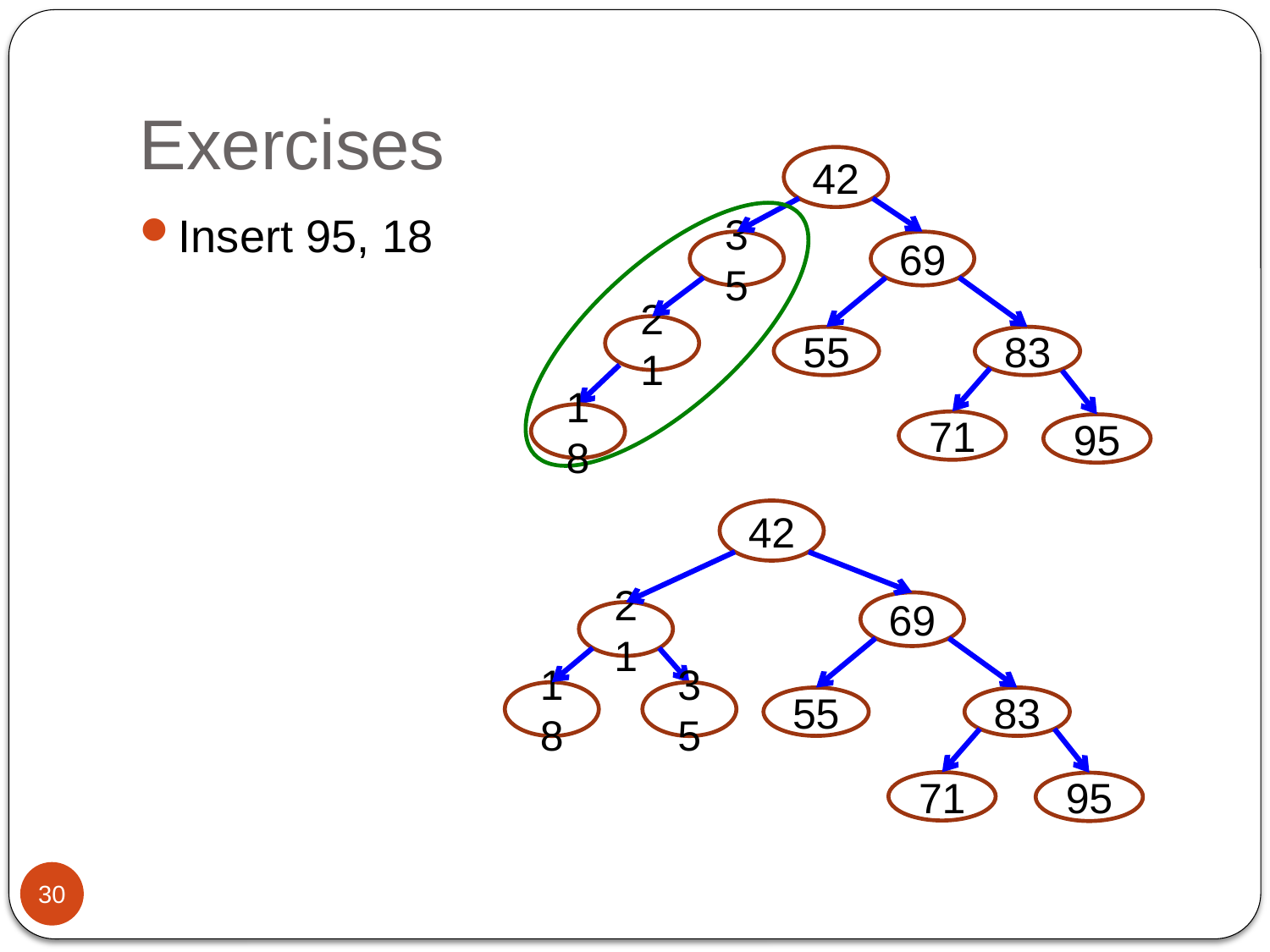

# Exercises
42
35
69
21
55
83
71
Insert 95, 18

18
95
42
69
21
18
35
55
83
71
95
30